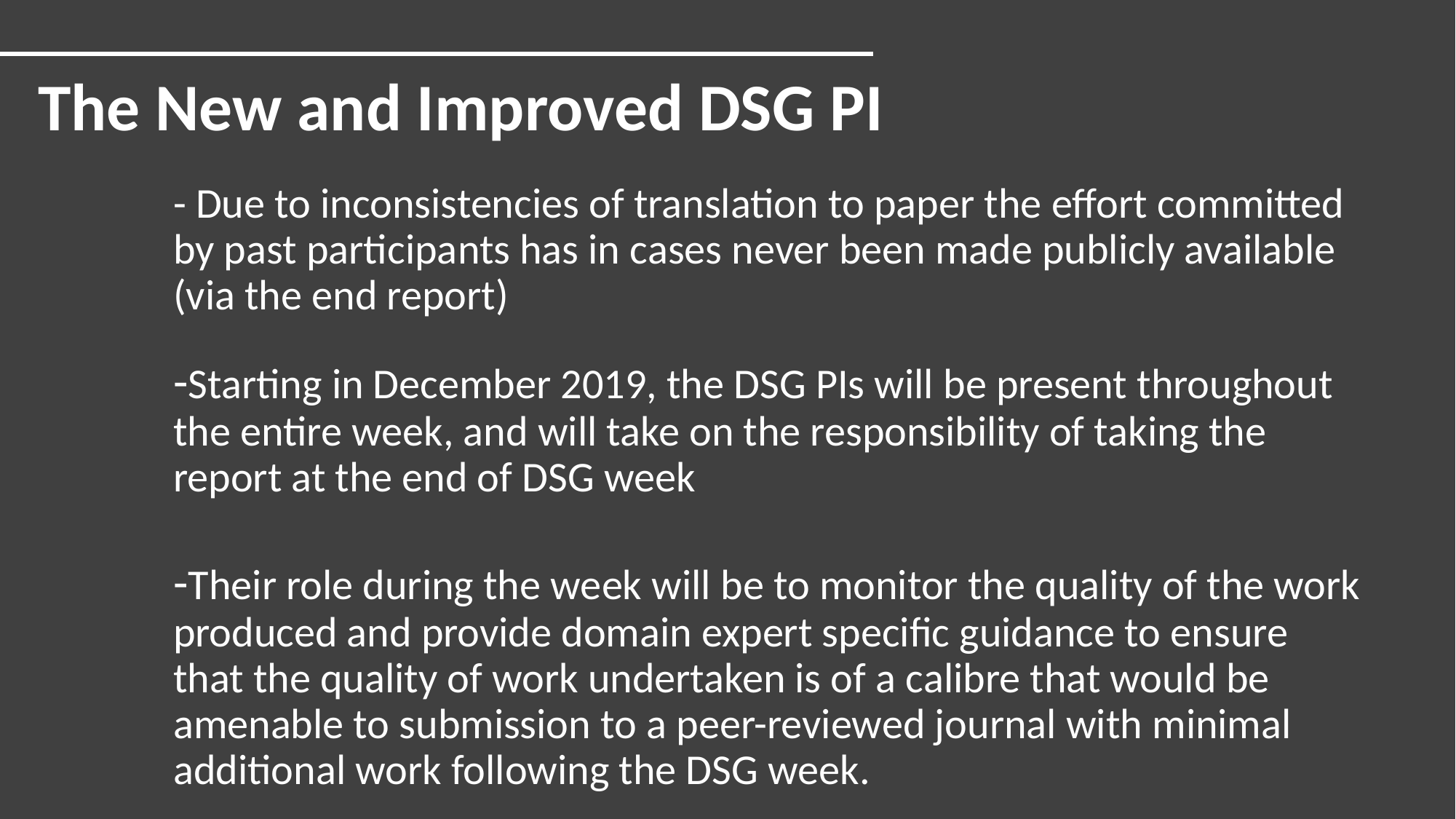

The New and Improved DSG PI
- Due to inconsistencies of translation to paper the effort committed by past participants has in cases never been made publicly available (via the end report)
-Starting in December 2019, the DSG PIs will be present throughout the entire week, and will take on the responsibility of taking the report at the end of DSG week
-Their role during the week will be to monitor the quality of the work produced and provide domain expert specific guidance to ensure that the quality of work undertaken is of a calibre that would be amenable to submission to a peer-reviewed journal with minimal additional work following the DSG week.